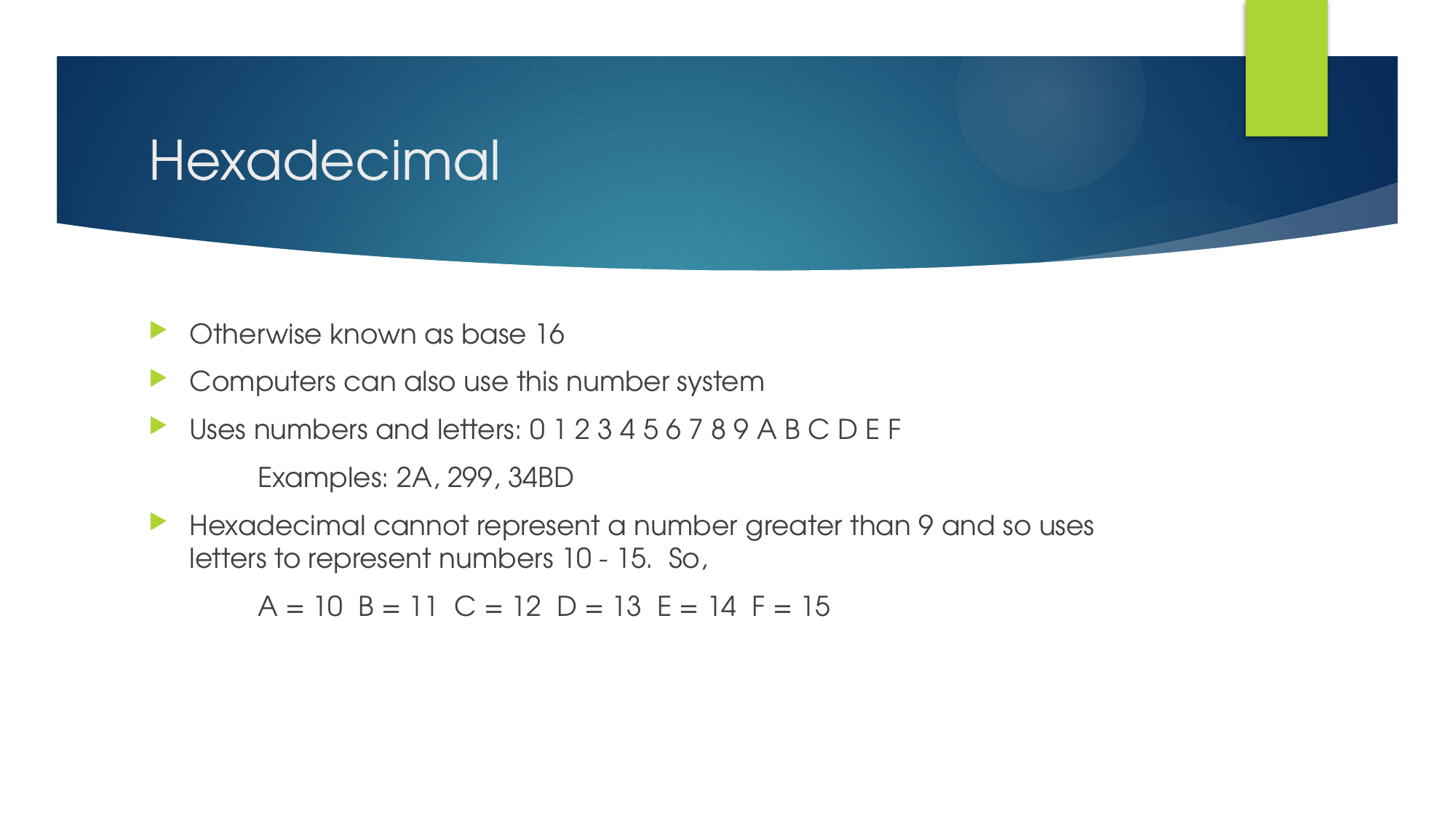

# Hexadecimal
Otherwise known as base 16
Computers can also use this number system
Uses numbers and letters: 0 1 2 3 4 5 6 7 8 9 A B C D E F
	Examples: 2A, 299, 34BD
Hexadecimal cannot represent a number greater than 9 and so uses letters to represent numbers 10 - 15.  So,
	A = 10  B = 11  C = 12  D = 13  E = 14  F = 15